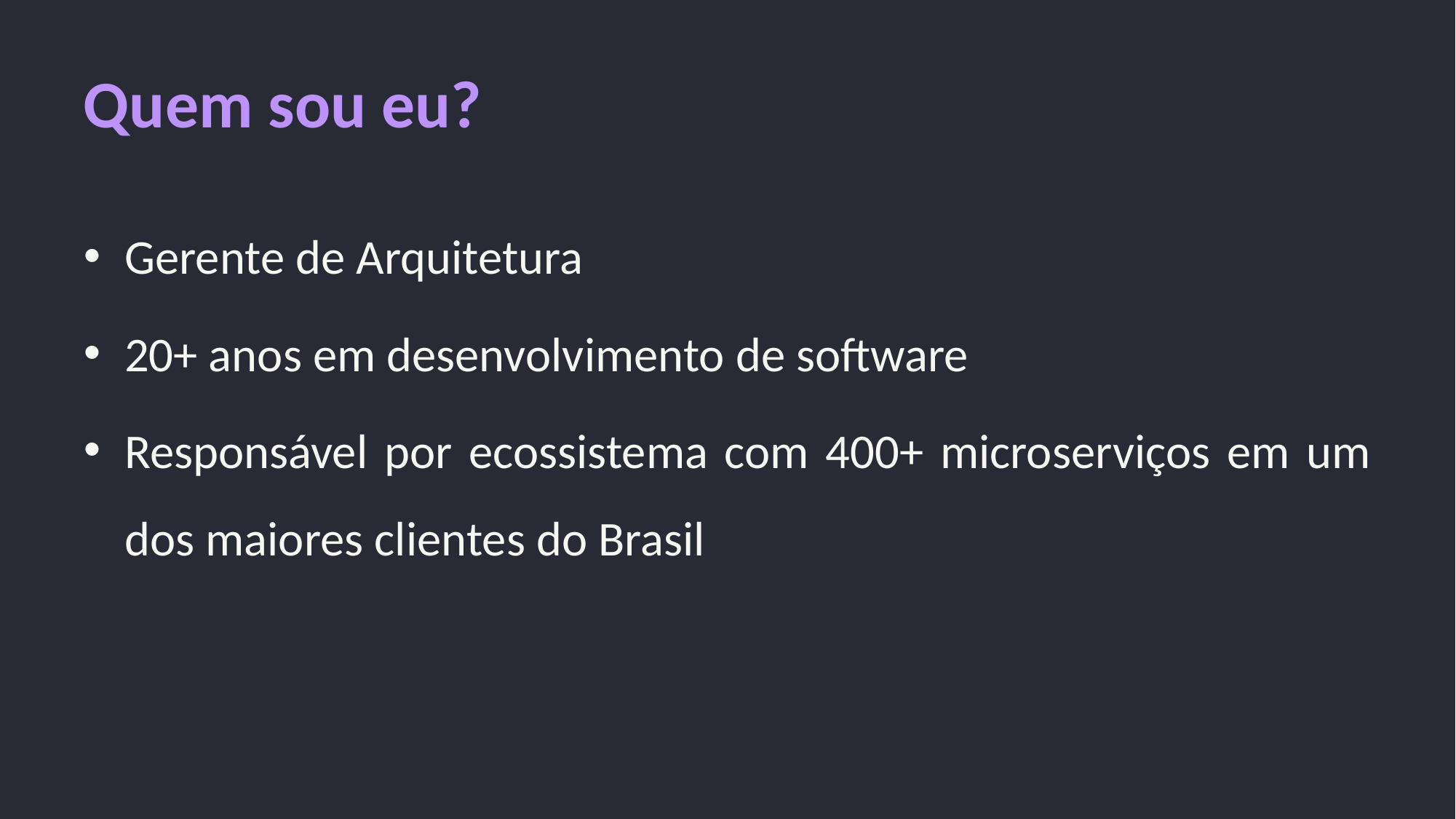

# Quem sou eu?
Gerente de Arquitetura
20+ anos em desenvolvimento de software
Responsável por ecossistema com 400+ microserviços em um dos maiores clientes do Brasil